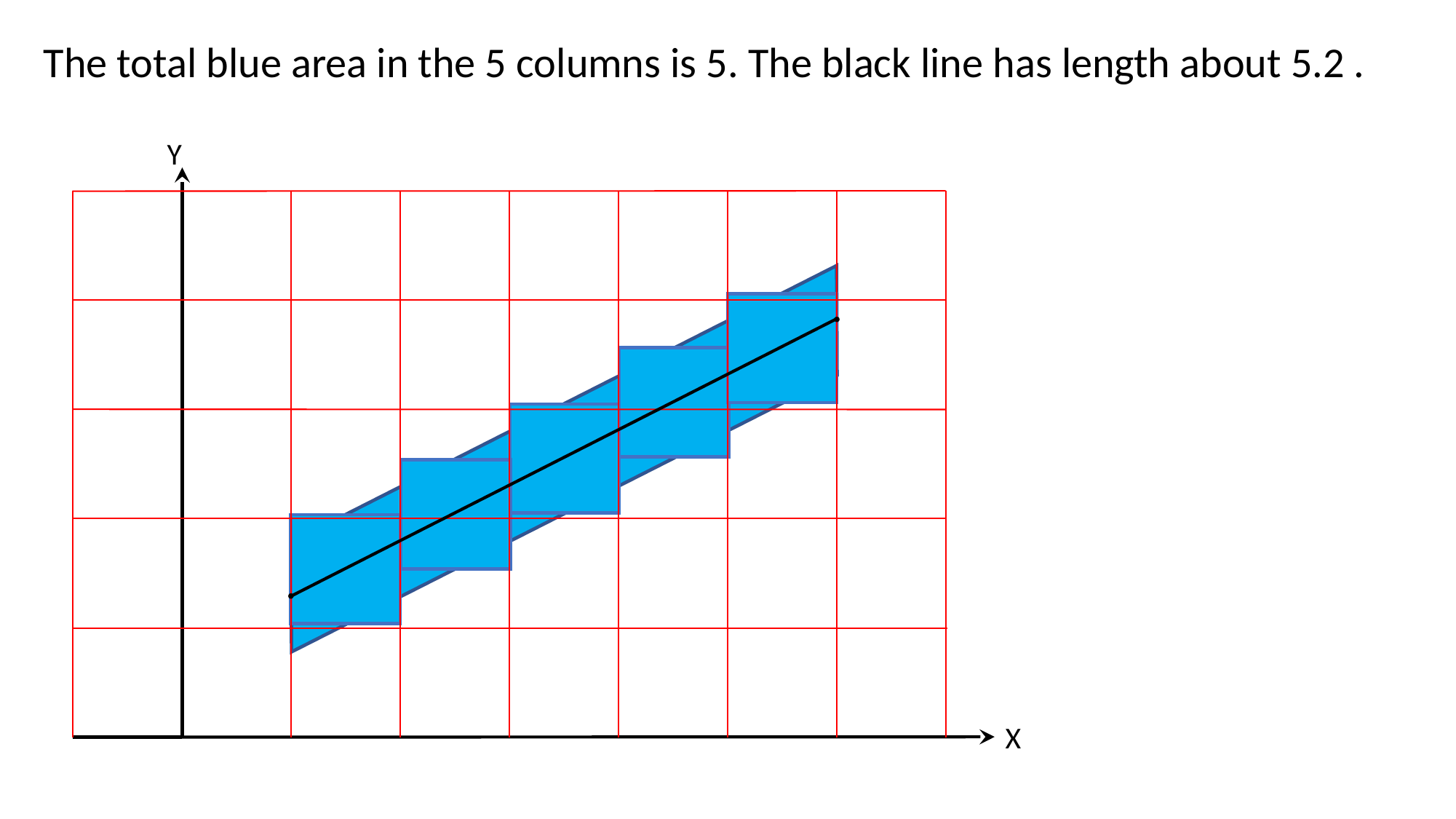

The total blue area in the 5 columns is 5. The black line has length about 5.2 .
Y

X